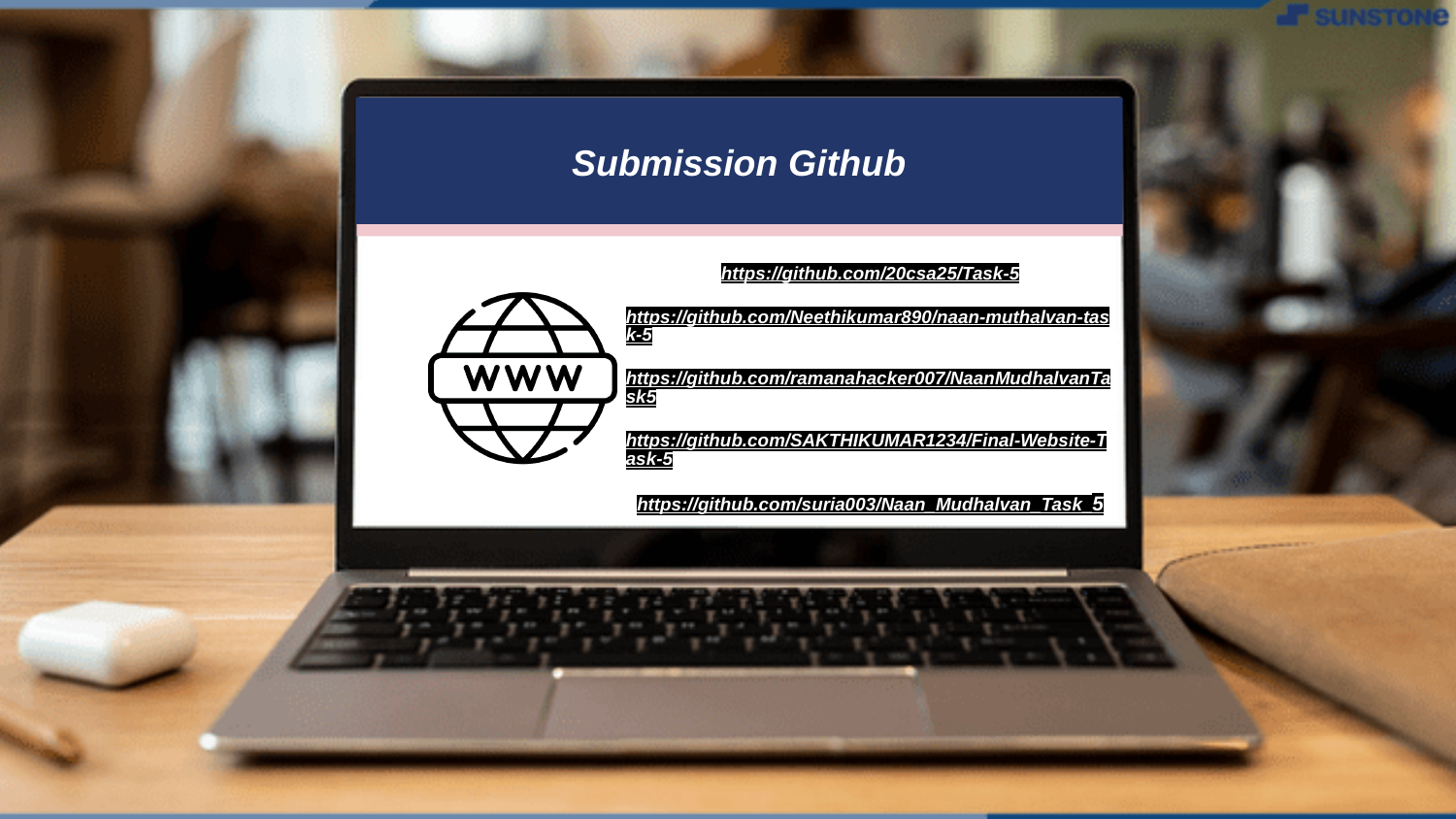

Submission Github
https://github.com/20csa25/Task-5

https://github.com/Neethikumar890/naan-muthalvan-task-5

https://github.com/ramanahacker007/NaanMudhalvanTask5

https://github.com/SAKTHIKUMAR1234/Final-Website-Task-5

https://github.com/suria003/Naan_Mudhalvan_Task_5